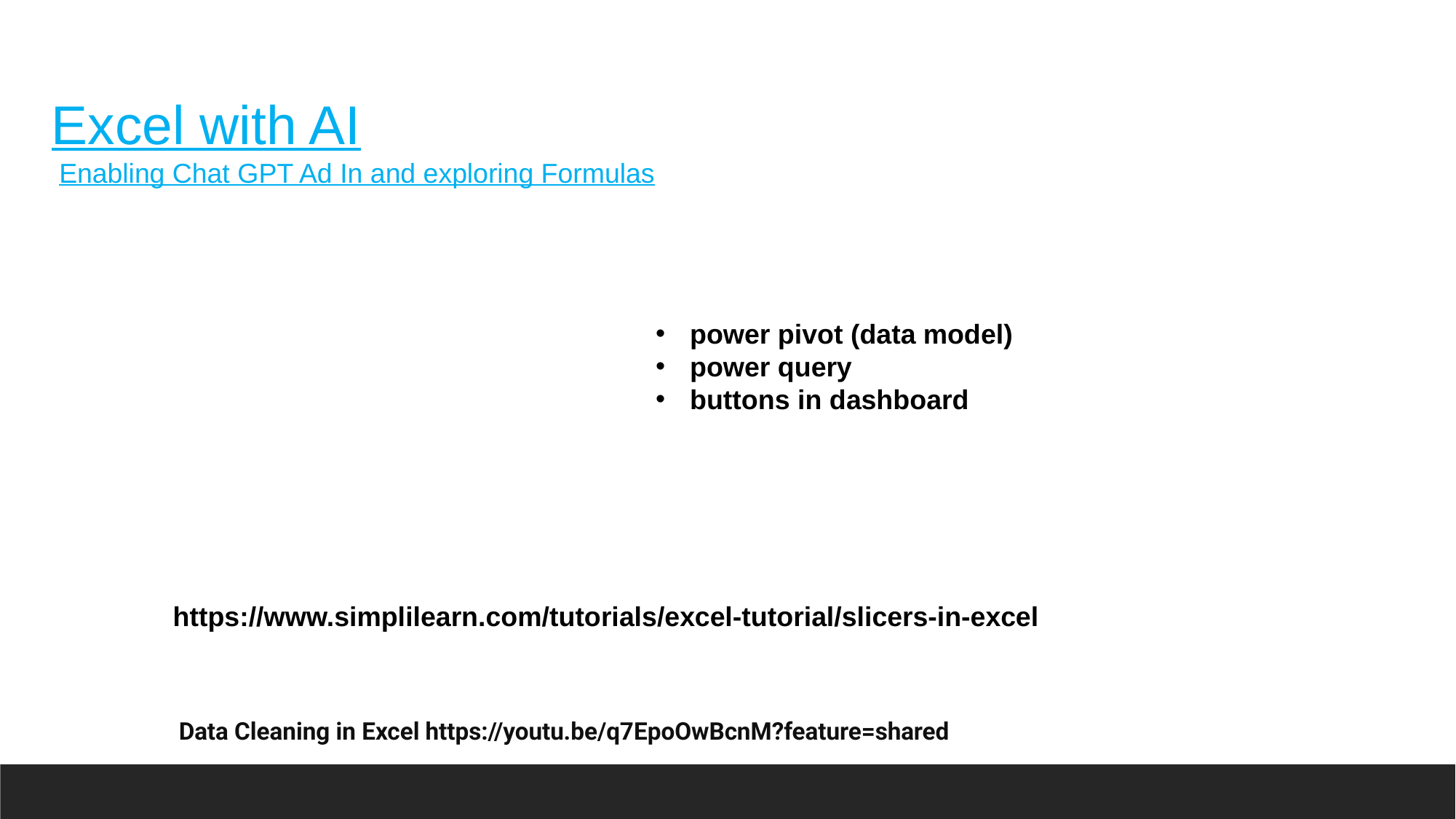

Excel with AI
 Enabling Chat GPT Ad In and exploring Formulas
power pivot (data model)
power query
buttons in dashboard
https://www.simplilearn.com/tutorials/excel-tutorial/slicers-in-excel
 Data Cleaning in Excel https://youtu.be/q7EpoOwBcnM?feature=shared